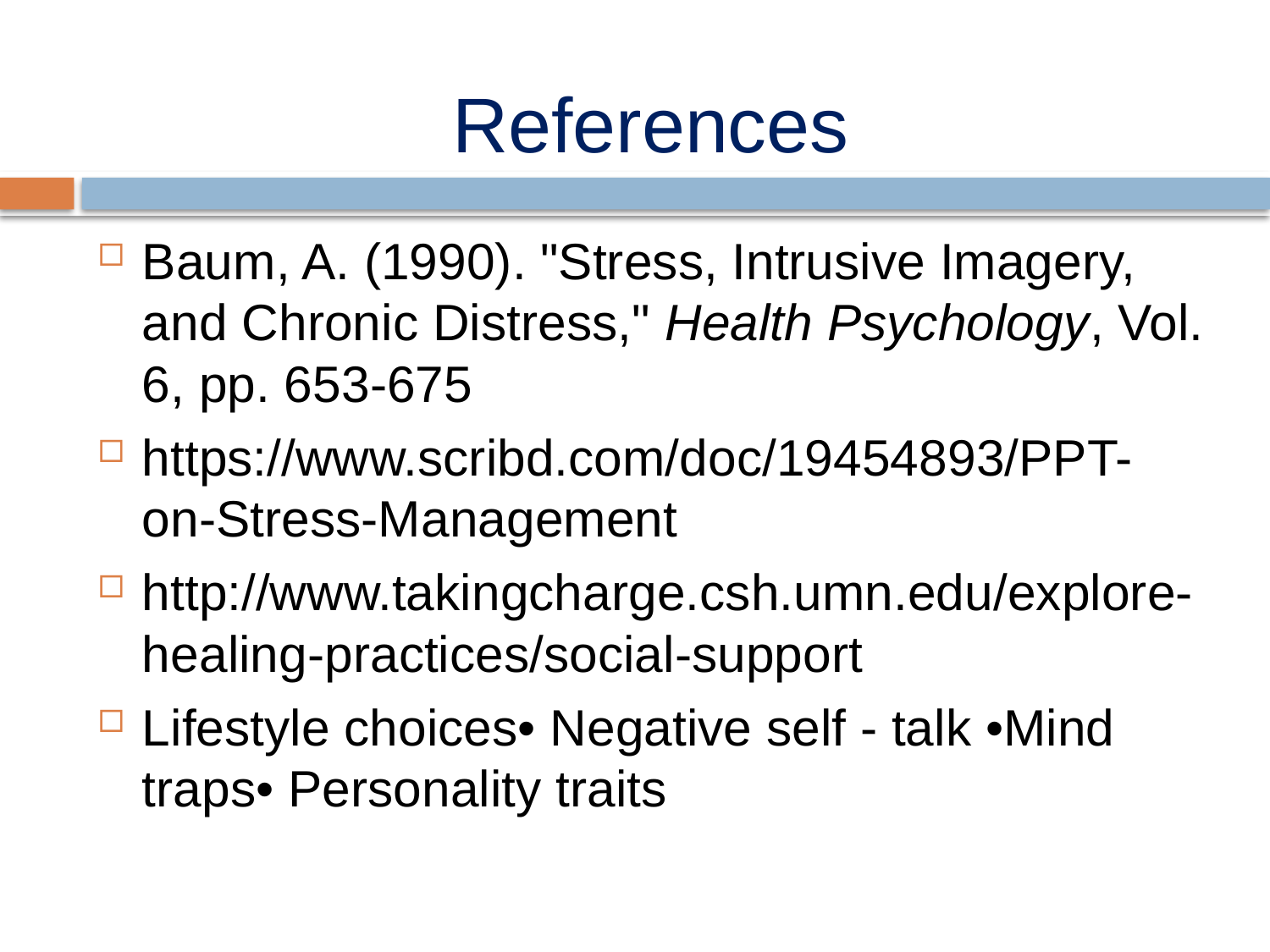

# References
Baum, A. (1990). "Stress, Intrusive Imagery, and Chronic Distress," Health Psychology, Vol. 6, pp. 653-675
https://www.scribd.com/doc/19454893/PPT-on-Stress-Management
http://www.takingcharge.csh.umn.edu/explore-healing-practices/social-support
Lifestyle choices• Negative self - talk •Mind traps• Personality traits